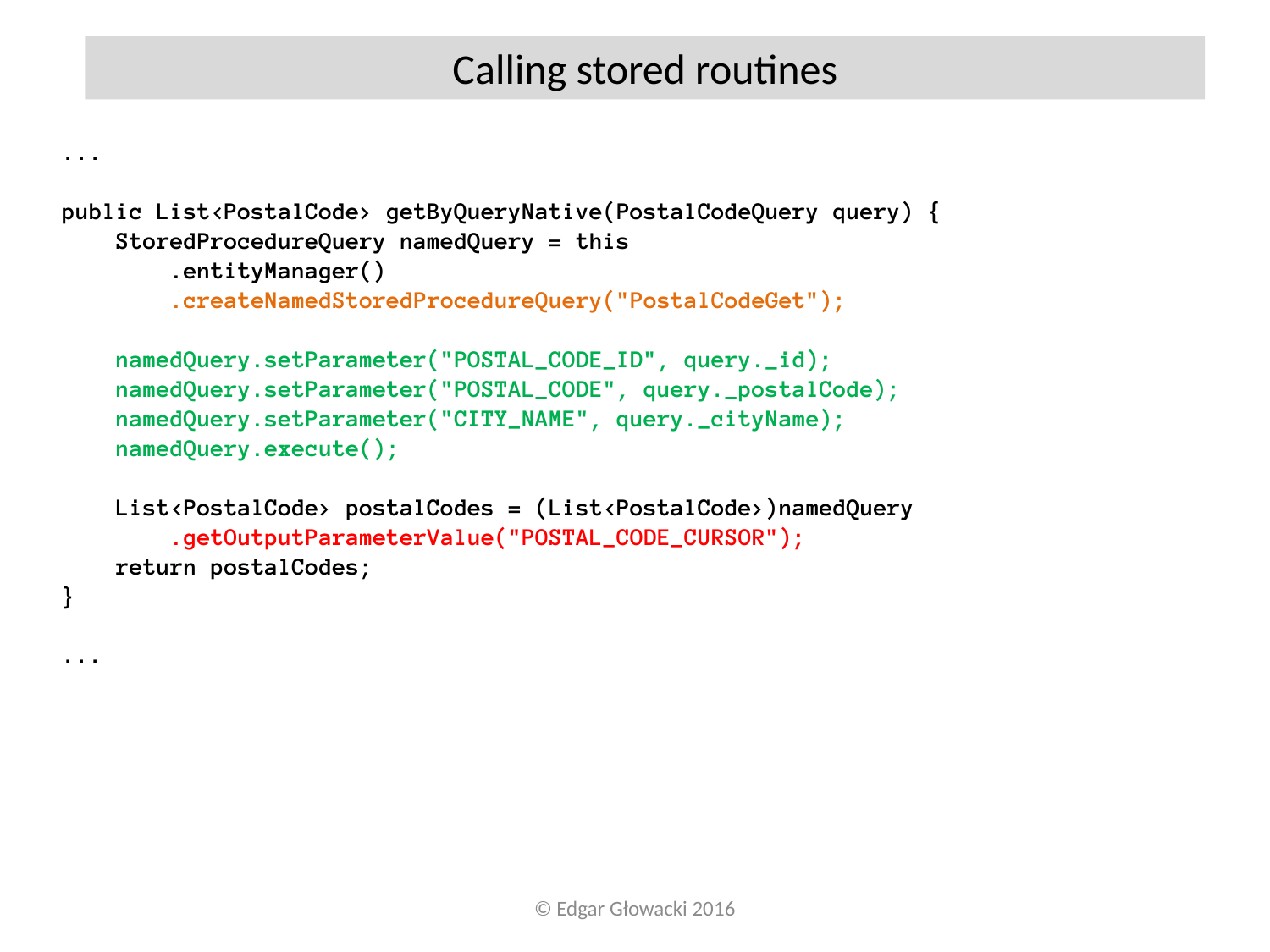

Calling stored routines
...

public List<PostalCode> getByQueryNative(PostalCodeQuery query) {
    StoredProcedureQuery namedQuery = this
        .entityManager()
        .createNamedStoredProcedureQuery("PostalCodeGet");

    namedQuery.setParameter("POSTAL_CODE_ID", query._id);
    namedQuery.setParameter("POSTAL_CODE", query._postalCode);
    namedQuery.setParameter("CITY_NAME", query._cityName);
    namedQuery.execute();

    List<PostalCode> postalCodes = (List<PostalCode>)namedQuery
        .getOutputParameterValue("POSTAL_CODE_CURSOR");
    return postalCodes;
}

...
© Edgar Głowacki 2016